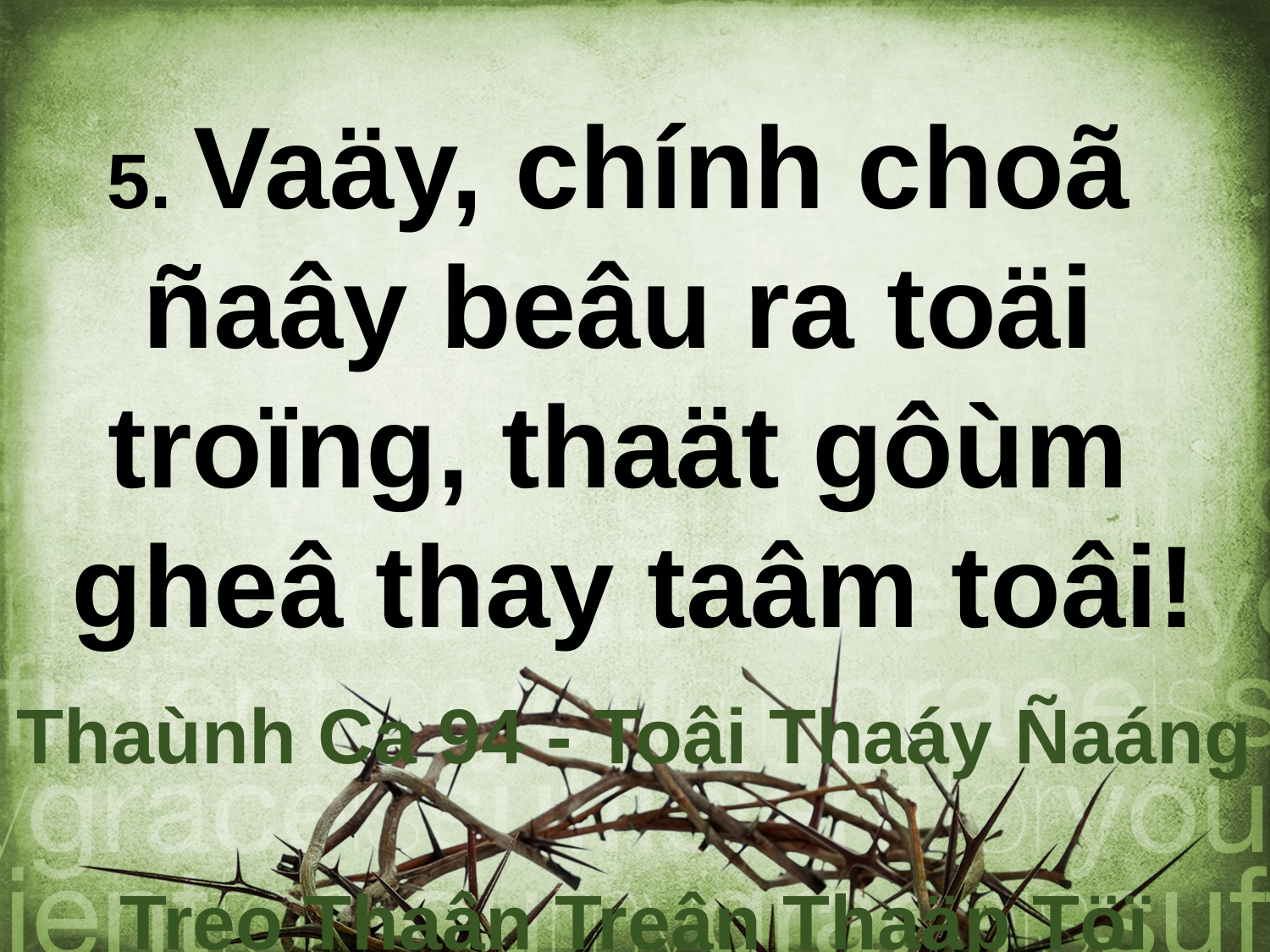

5. Vaäy, chính choã
ñaây beâu ra toäi
troïng, thaät gôùm
gheâ thay taâm toâi!
Thaùnh Ca 94 - Toâi Thaáy Ñaáng
Treo Thaân Treân Thaäp Töï